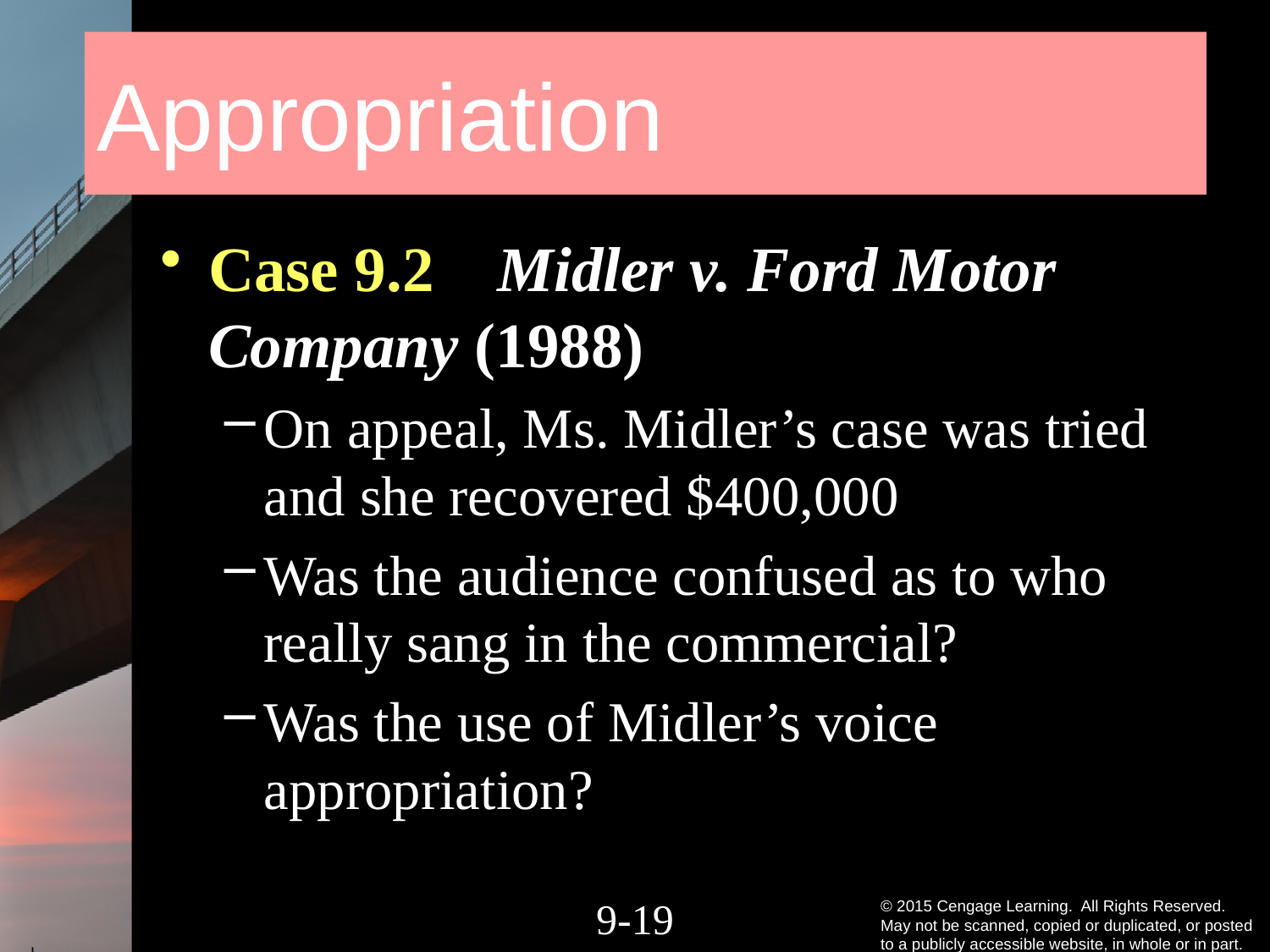

# Appropriation
Case 9.2    Midler v. Ford Motor Company (1988)
On appeal, Ms. Midler’s case was tried and she recovered $400,000
Was the audience confused as to who really sang in the commercial?
Was the use of Midler’s voice appropriation?
9-19